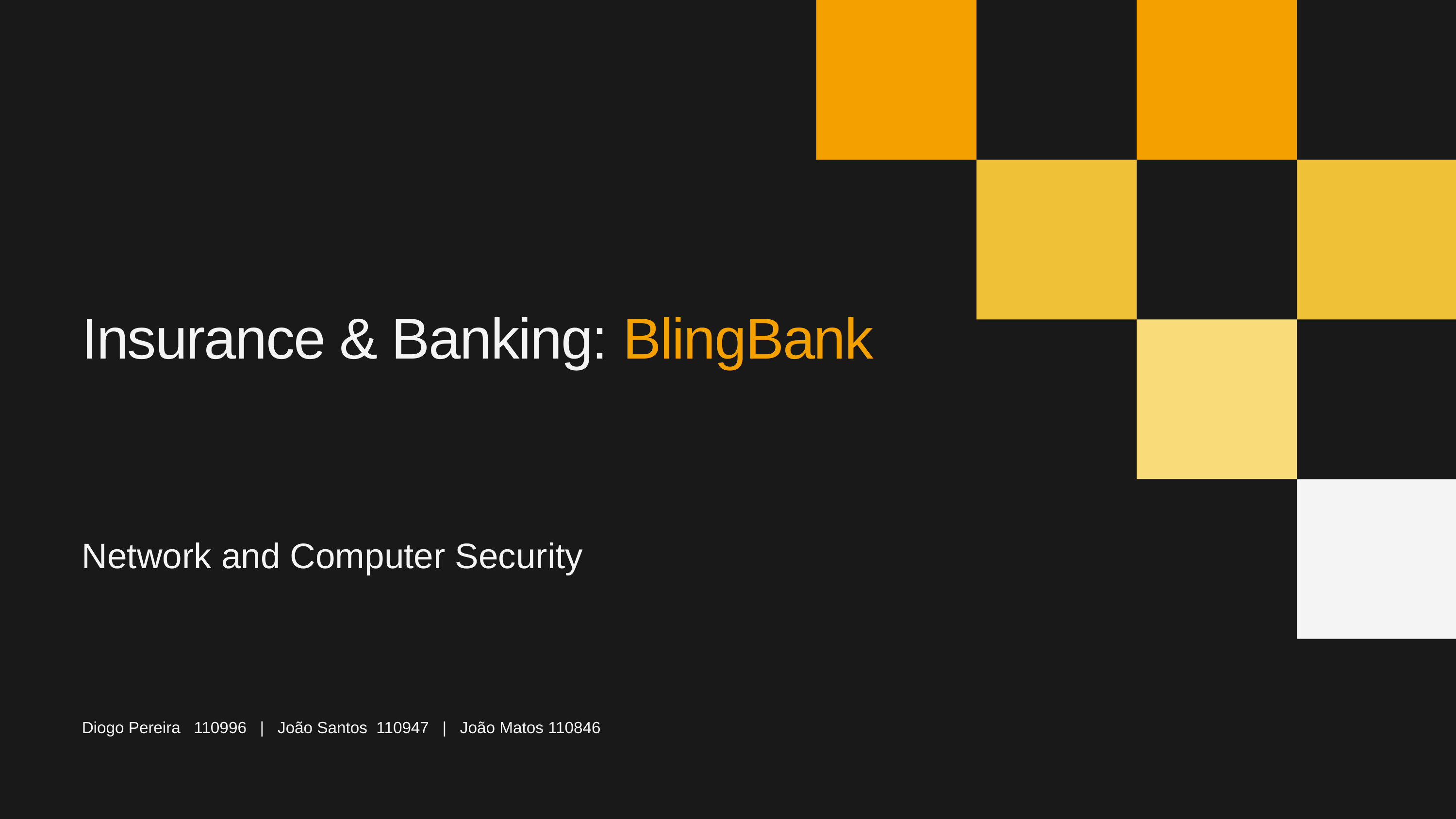

Insurance & Banking: BlingBank

Network and Computer Security

Diogo Pereira   110996   |   João Santos  110947   |   João Matos 110846